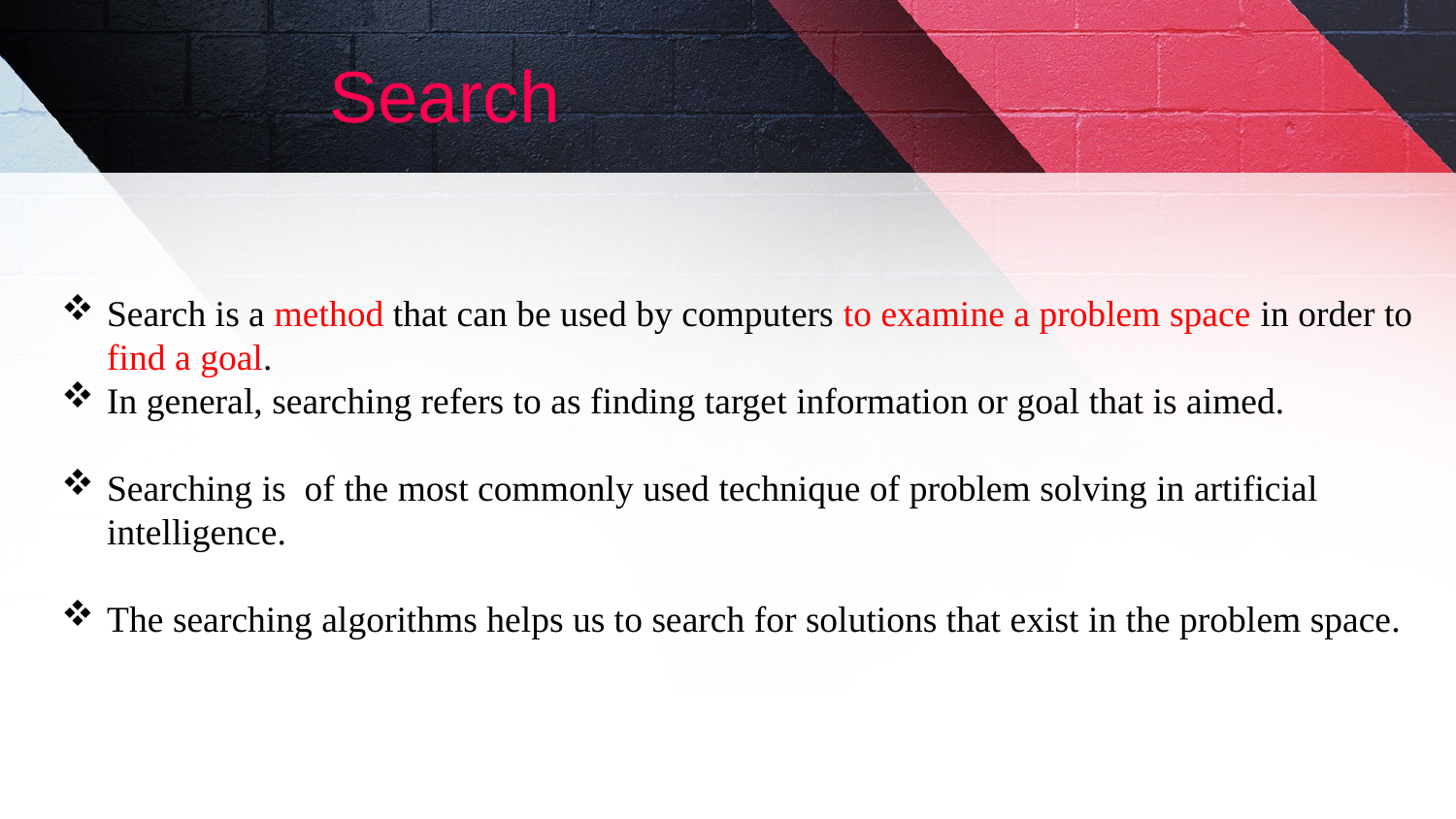

# Search

Search is a method that can be used by computers to examine a problem space in order to find a goal.
In general, searching refers to as finding target information or goal that is aimed.

Searching is  of the most commonly used technique of problem solving in artificial intelligence.

The searching algorithms helps us to search for solutions that exist in the problem space.